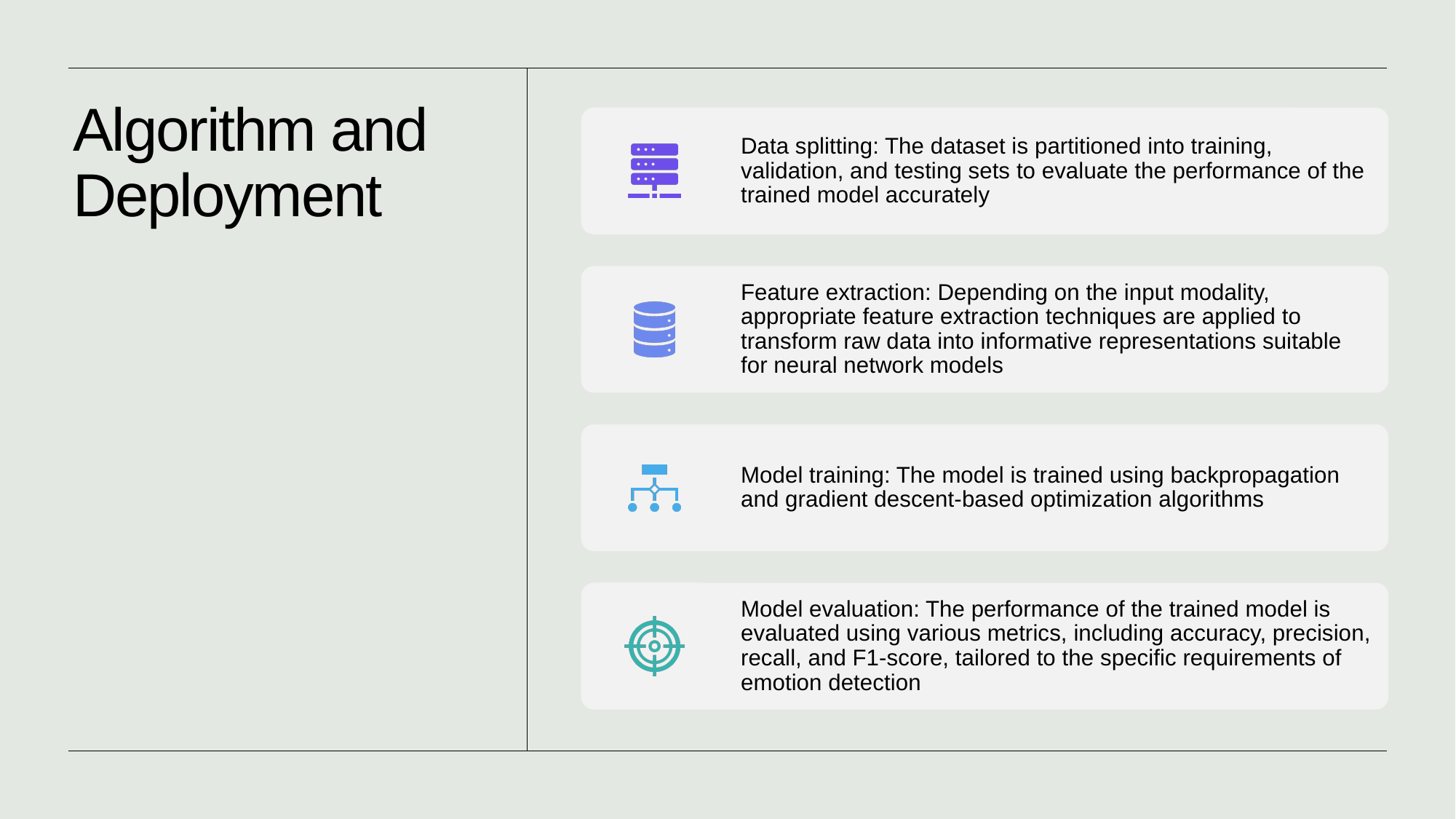

# Algorithm and Deployment
Data splitting: The dataset is partitioned into training, validation, and testing sets to evaluate the performance of the trained model accurately
Feature extraction: Depending on the input modality, appropriate feature extraction techniques are applied to transform raw data into informative representations suitable for neural network models
Model training: The model is trained using backpropagation and gradient descent-based optimization algorithms
Model evaluation: The performance of the trained model is evaluated using various metrics, including accuracy, precision, recall, and F1-score, tailored to the specific requirements of emotion detection